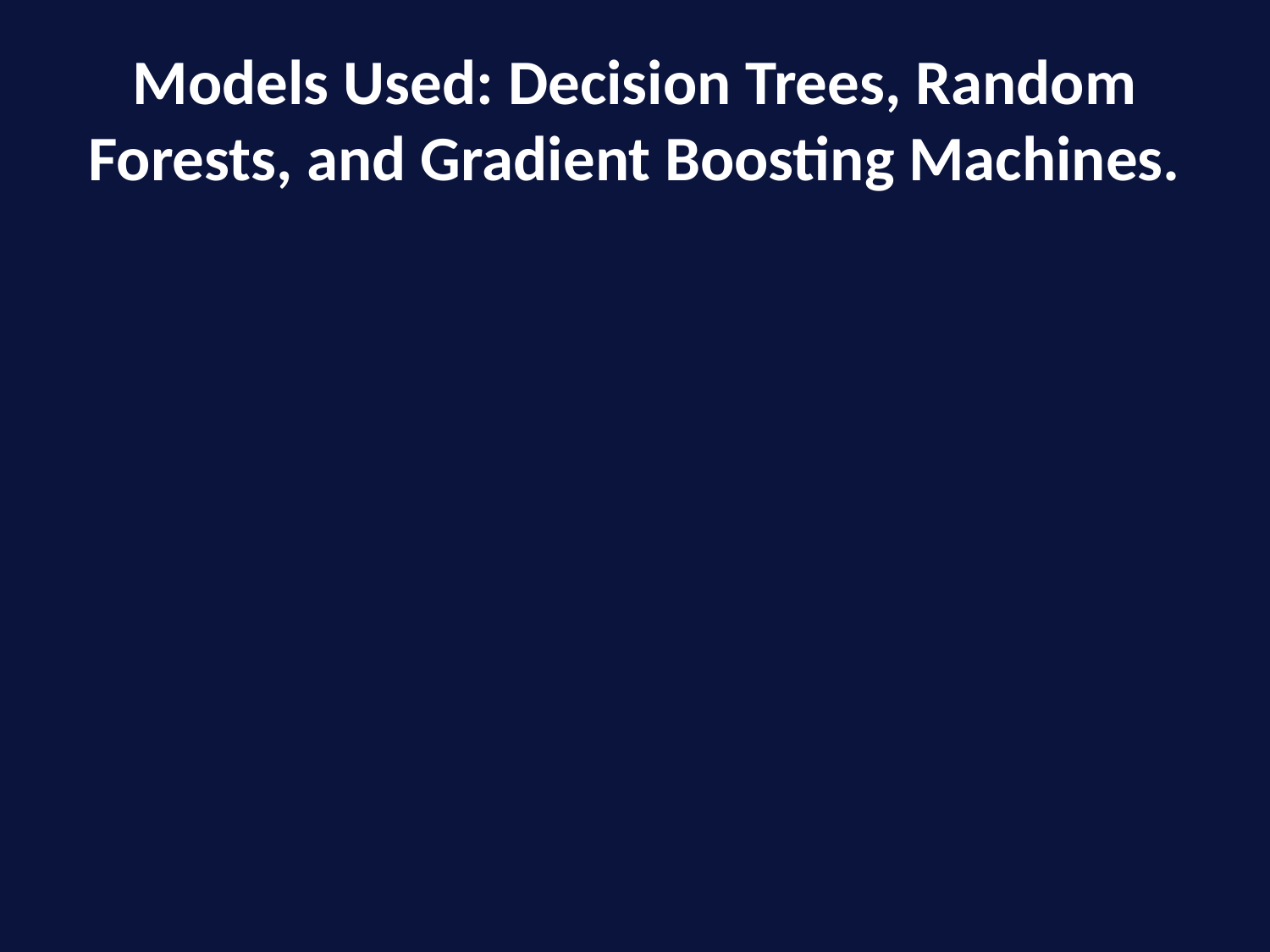

# Models Used: Decision Trees, Random Forests, and Gradient Boosting Machines.